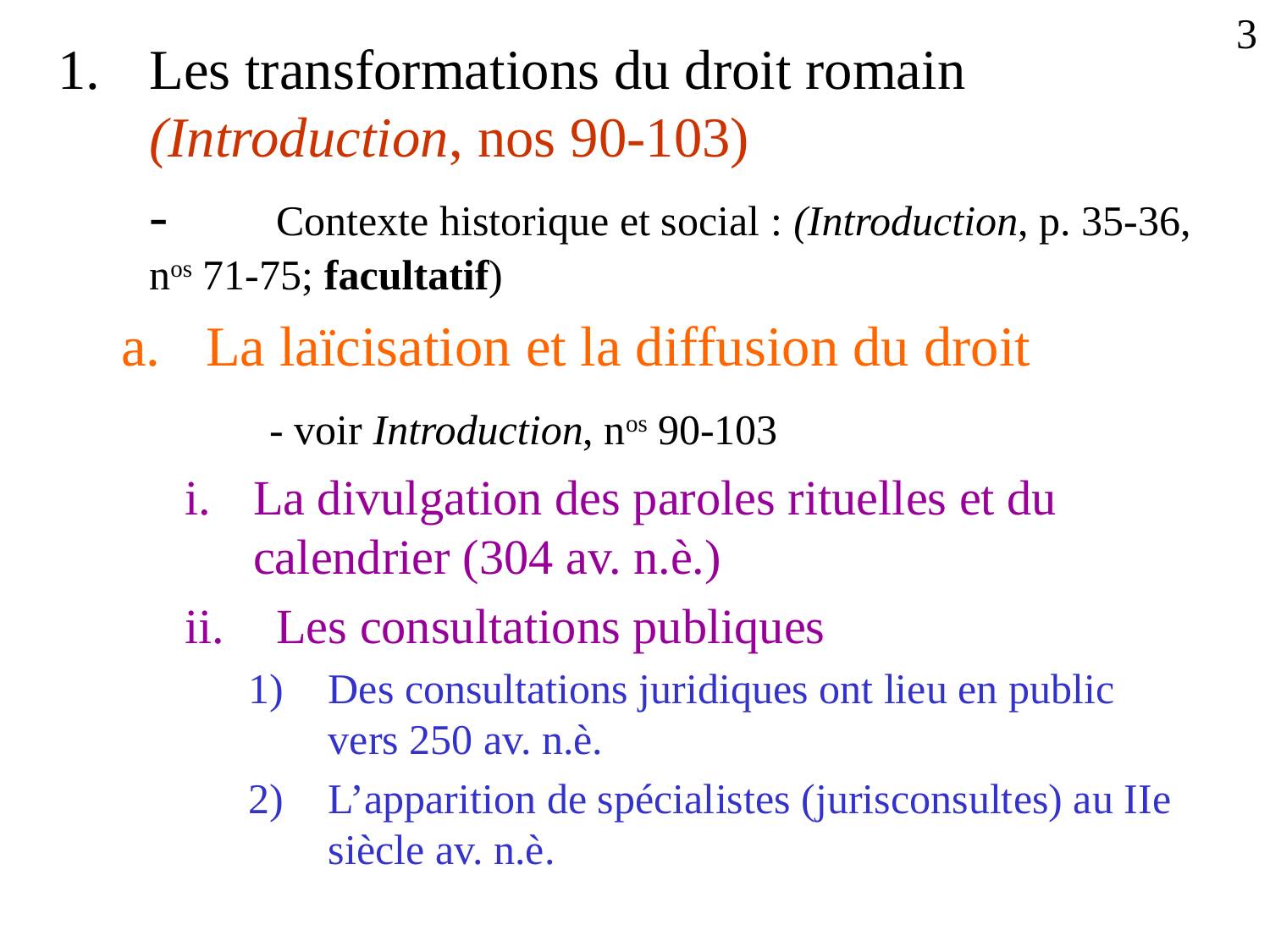

3
1.	Les transformations du droit romain (Introduction, nos 90-103)
	-	Contexte historique et social : (Introduction, p. 35-36, nos 71-75; facultatif)
a. 	La laïcisation et la diffusion du droit
	- voir Introduction, nos 90-103
La divulgation des paroles rituelles et du calendrier (304 av. n.è.)
ii.	Les consultations publiques
Des consultations juridiques ont lieu en public vers 250 av. n.è.
L’apparition de spécialistes (jurisconsultes) au IIe siècle av. n.è.